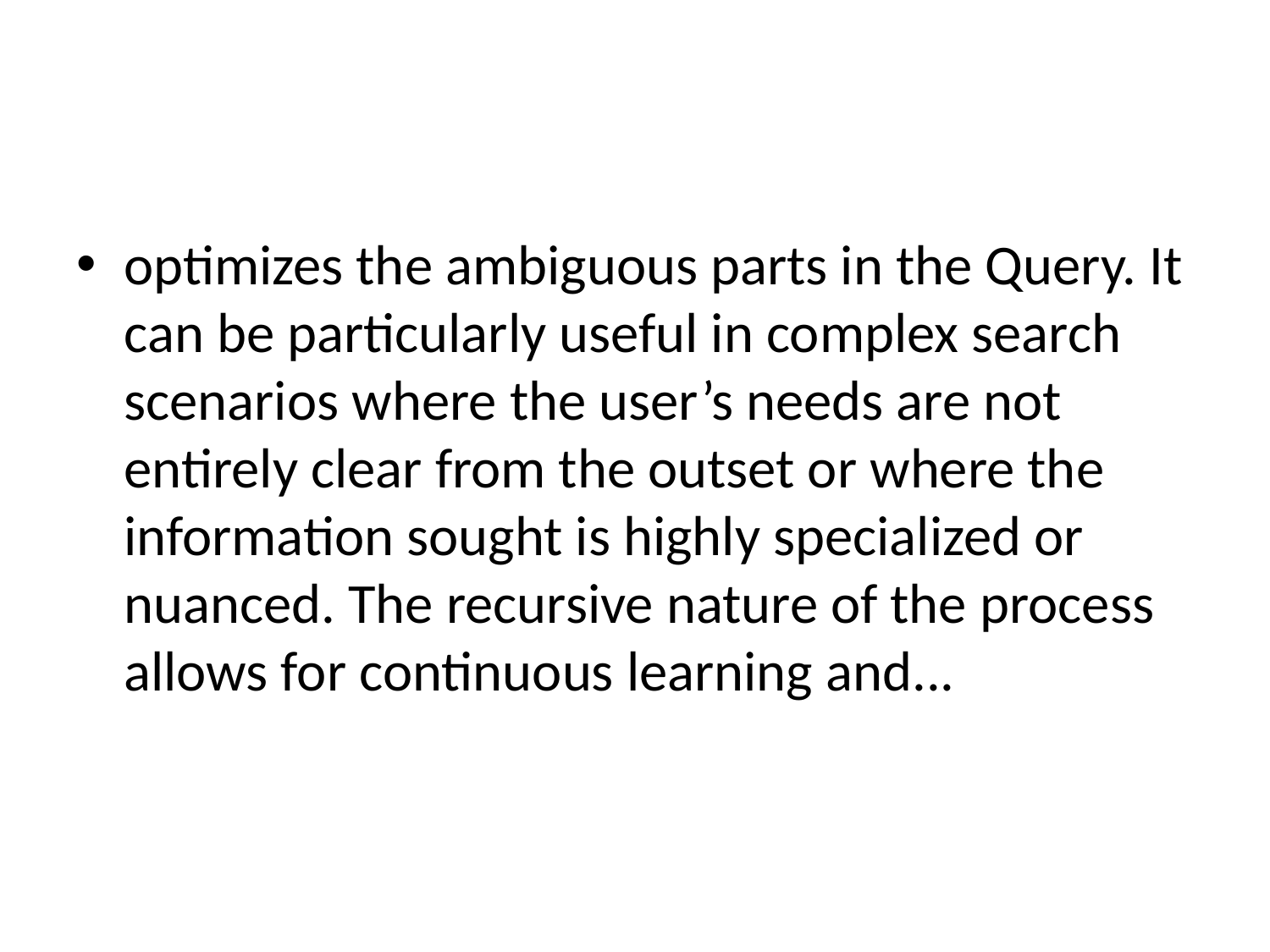

#
optimizes the ambiguous parts in the Query. It can be particularly useful in complex search scenarios where the user’s needs are not entirely clear from the outset or where the information sought is highly specialized or nuanced. The recursive nature of the process allows for continuous learning and...